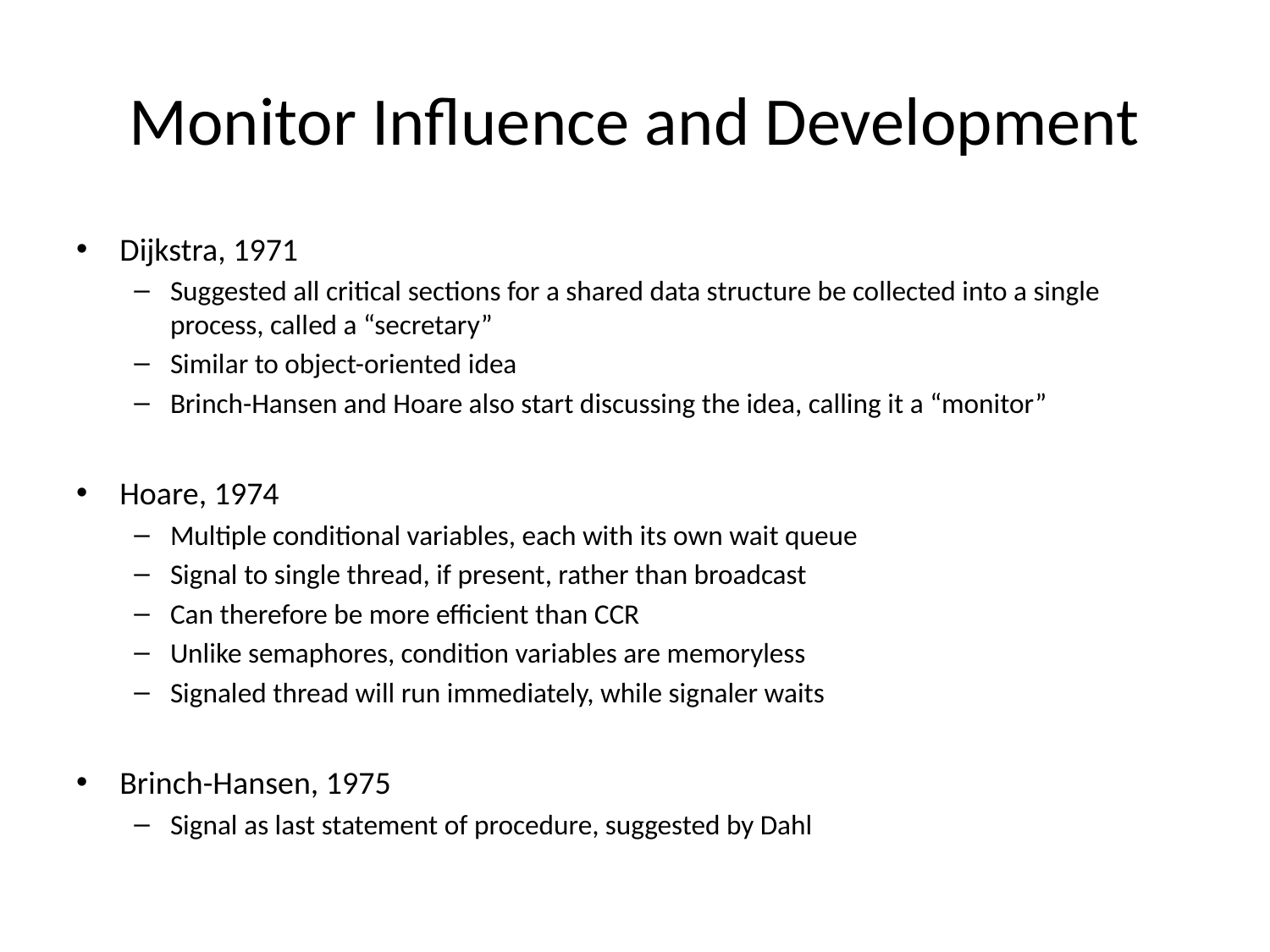

# Monitor Influence and Development
Dijkstra, 1971
Suggested all critical sections for a shared data structure be collected into a single process, called a “secretary”
Similar to object-oriented idea
Brinch-Hansen and Hoare also start discussing the idea, calling it a “monitor”

Hoare, 1974
Multiple conditional variables, each with its own wait queue
Signal to single thread, if present, rather than broadcast
Can therefore be more efficient than CCR
Unlike semaphores, condition variables are memoryless
Signaled thread will run immediately, while signaler waits

Brinch-Hansen, 1975
Signal as last statement of procedure, suggested by Dahl